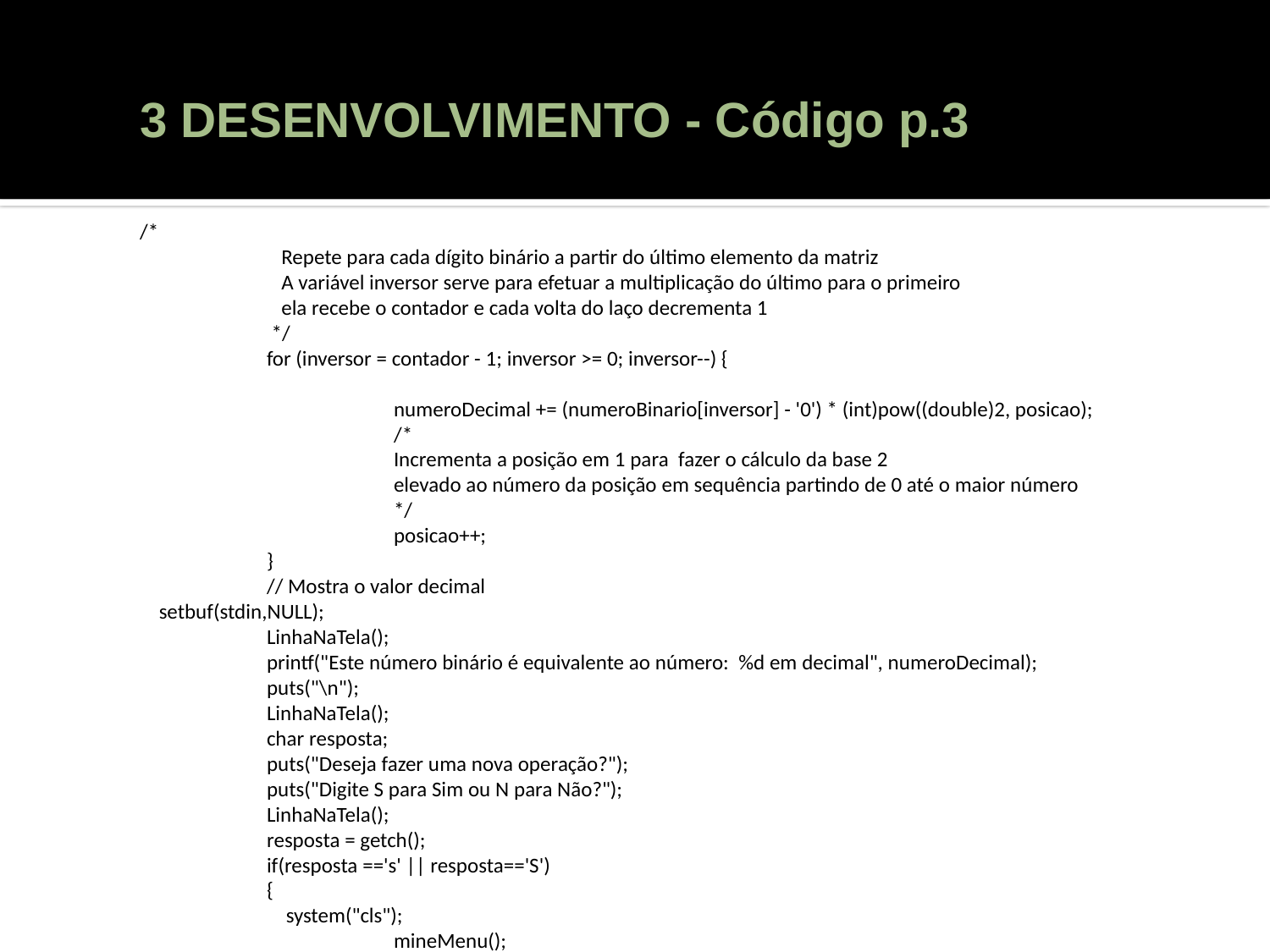

# 3 DESENVOLVIMENTO - Código p.3
/*
	   Repete para cada dígito binário a partir do último elemento da matriz
	   A variável inversor serve para efetuar a multiplicação do último para o primeiro
	   ela recebe o contador e cada volta do laço decrementa 1
	 */
	for (inversor = contador - 1; inversor >= 0; inversor--) {

		numeroDecimal += (numeroBinario[inversor] - '0') * (int)pow((double)2, posicao);
		/*
		Incrementa a posição em 1 para  fazer o cálculo da base 2
		elevado ao número da posição em sequência partindo de 0 até o maior número
		*/
		posicao++;
	}
	// Mostra o valor decimal
    setbuf(stdin,NULL);
	LinhaNaTela();
	printf("Este número binário é equivalente ao número:  %d em decimal", numeroDecimal);
	puts("\n");
	LinhaNaTela();
	char resposta;
	puts("Deseja fazer uma nova operação?");
	puts("Digite S para Sim ou N para Não?");
	LinhaNaTela();
	resposta = getch();
	if(resposta =='s' || resposta=='S')
	{
	    system("cls");
		mineMenu();